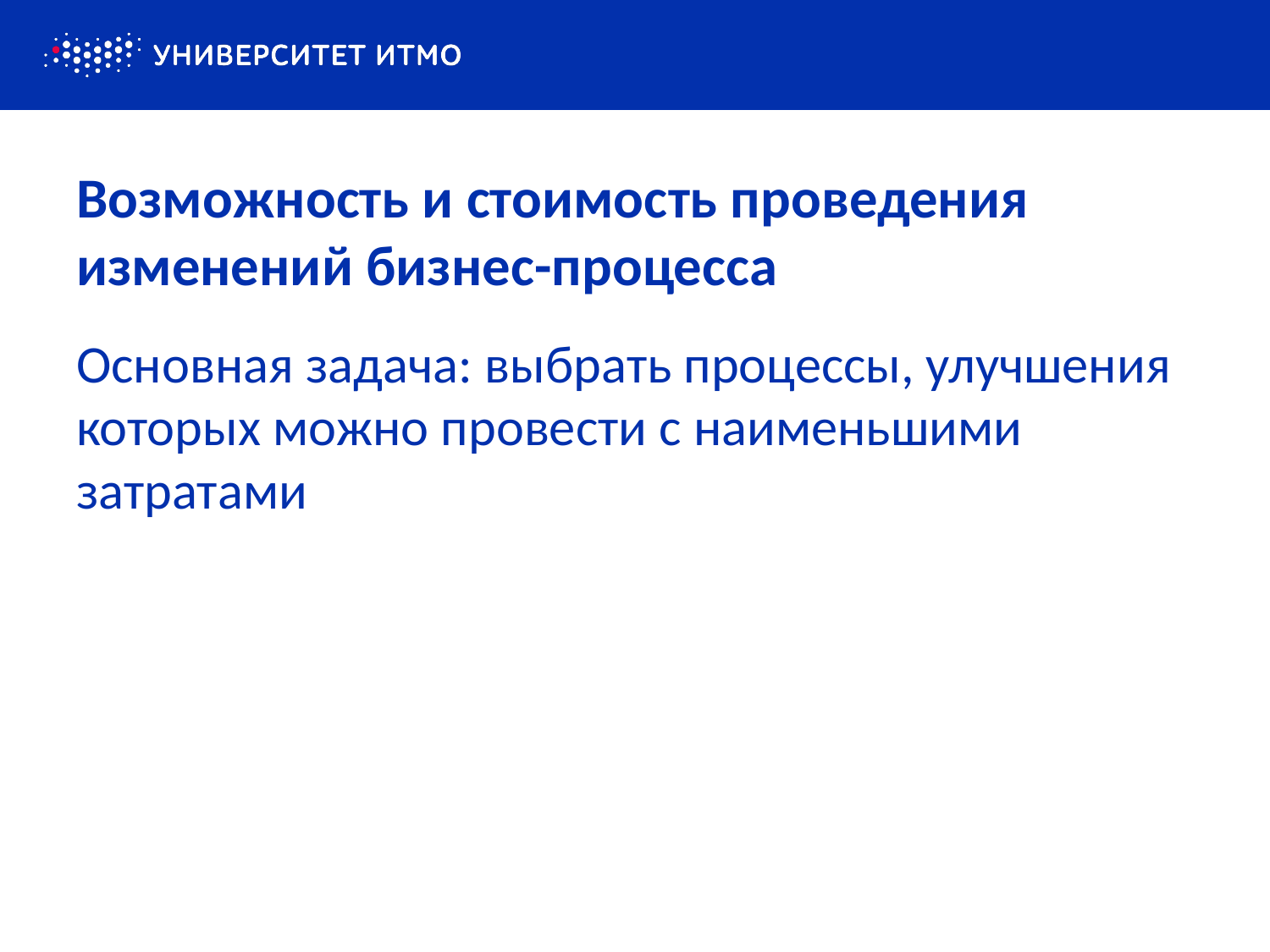

# Возможность и стоимость проведения изменений бизнес-процесса
Основная задача: выбрать процессы, улучшения которых можно провести с наименьшими затратами